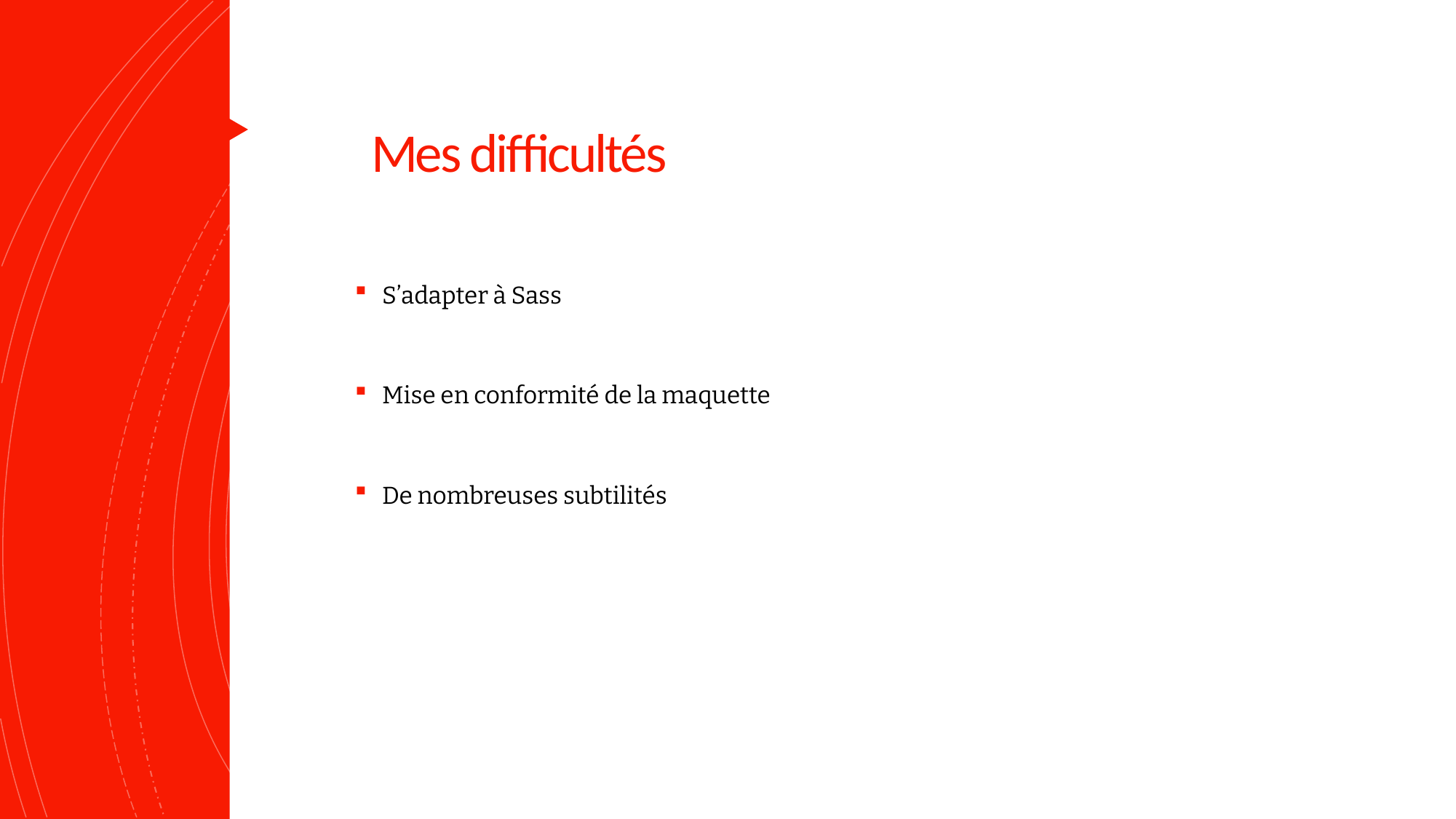

# Mes difficultés

S’adapter à Sass

Mise en conformité de la maquette

De nombreuses subtilités